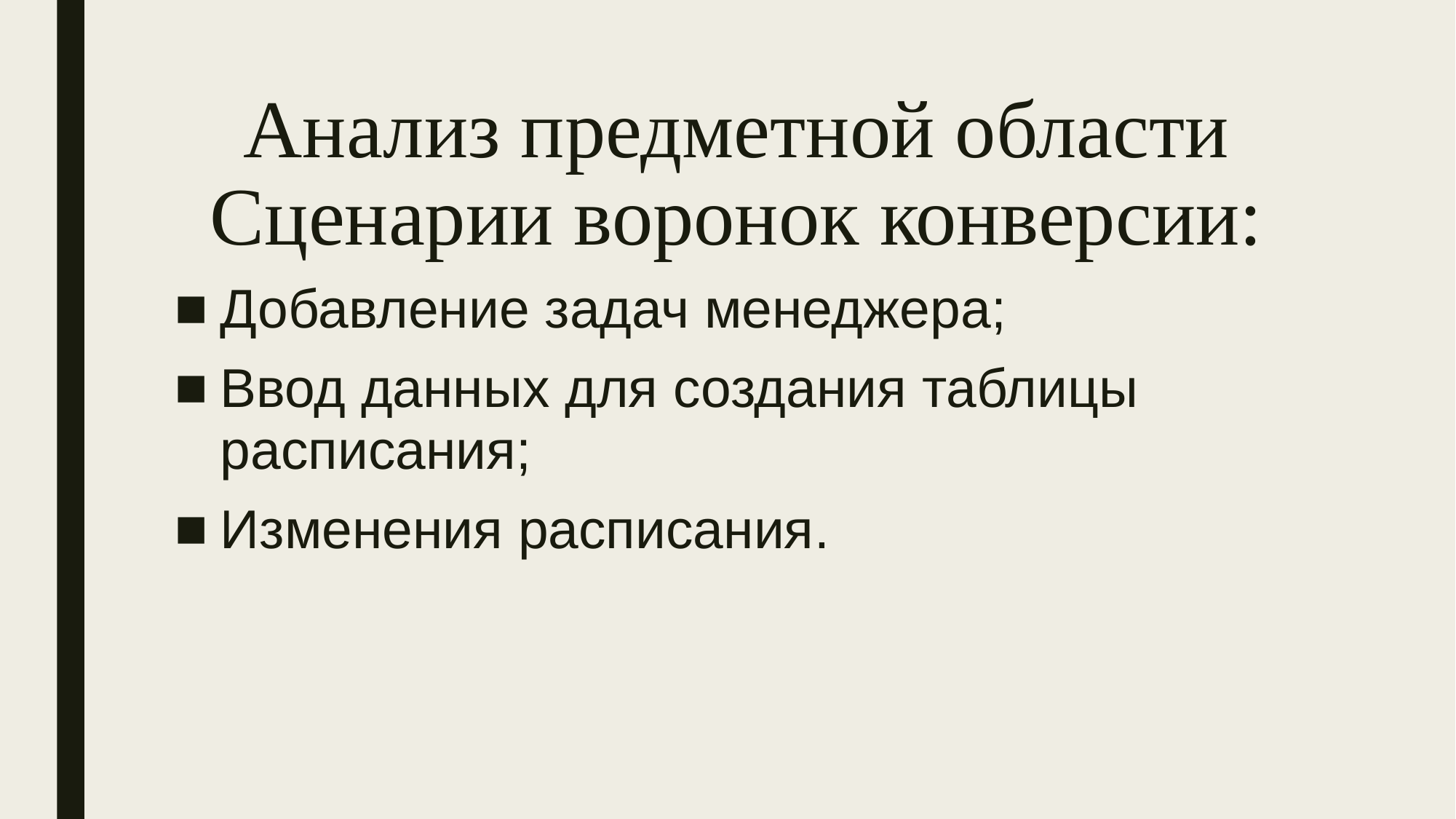

# Анализ предметной области Сценарии воронок конверсии:
Добавление задач менеджера;
Ввод данных для создания таблицы расписания;
Изменения расписания.